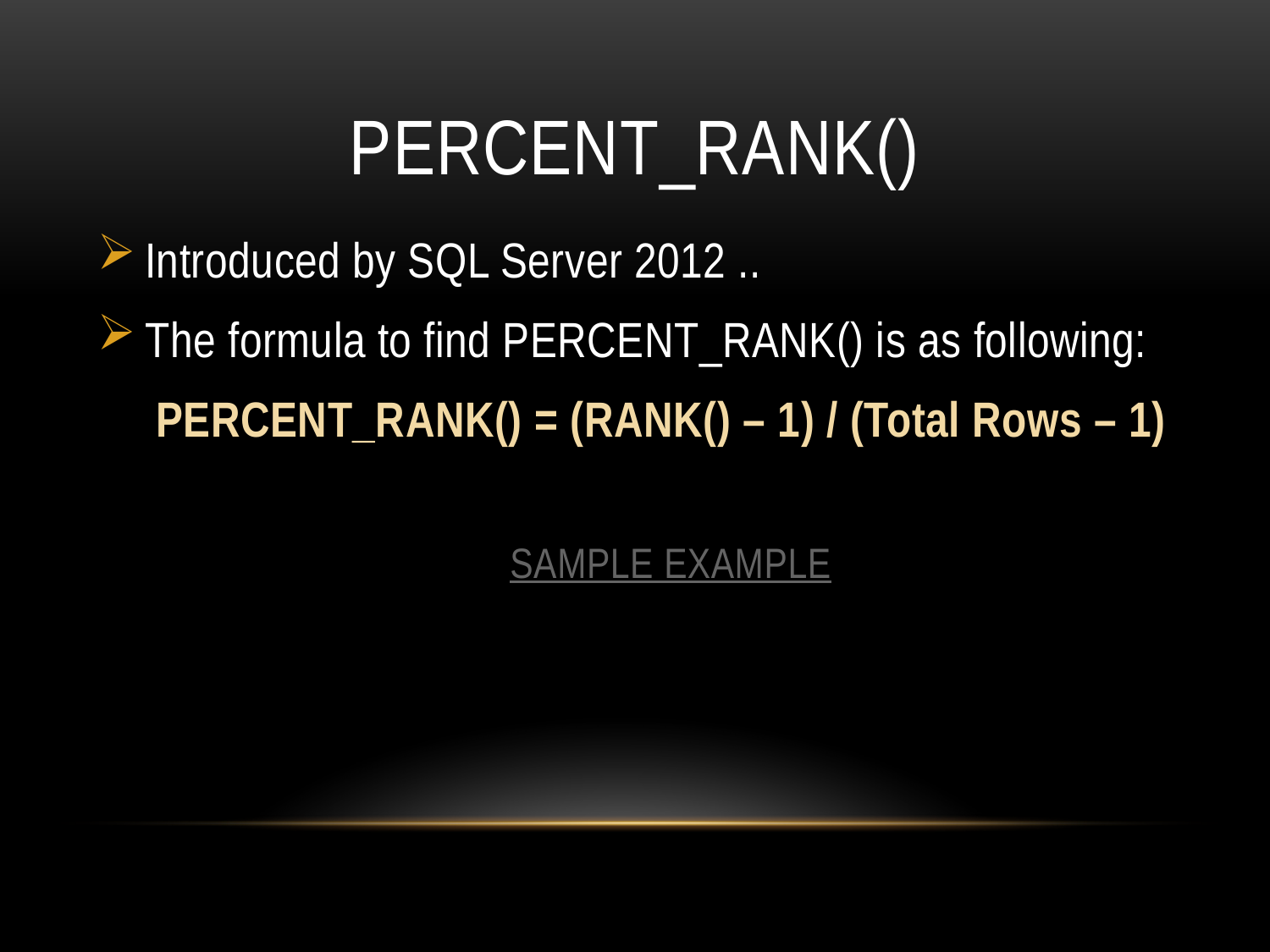

# PERCENT_RANK()
Introduced by SQL Server 2012 ..
The formula to find PERCENT_RANK() is as following:
     PERCENT_RANK() = (RANK() – 1) / (Total Rows – 1)

		SAMPLE EXAMPLE